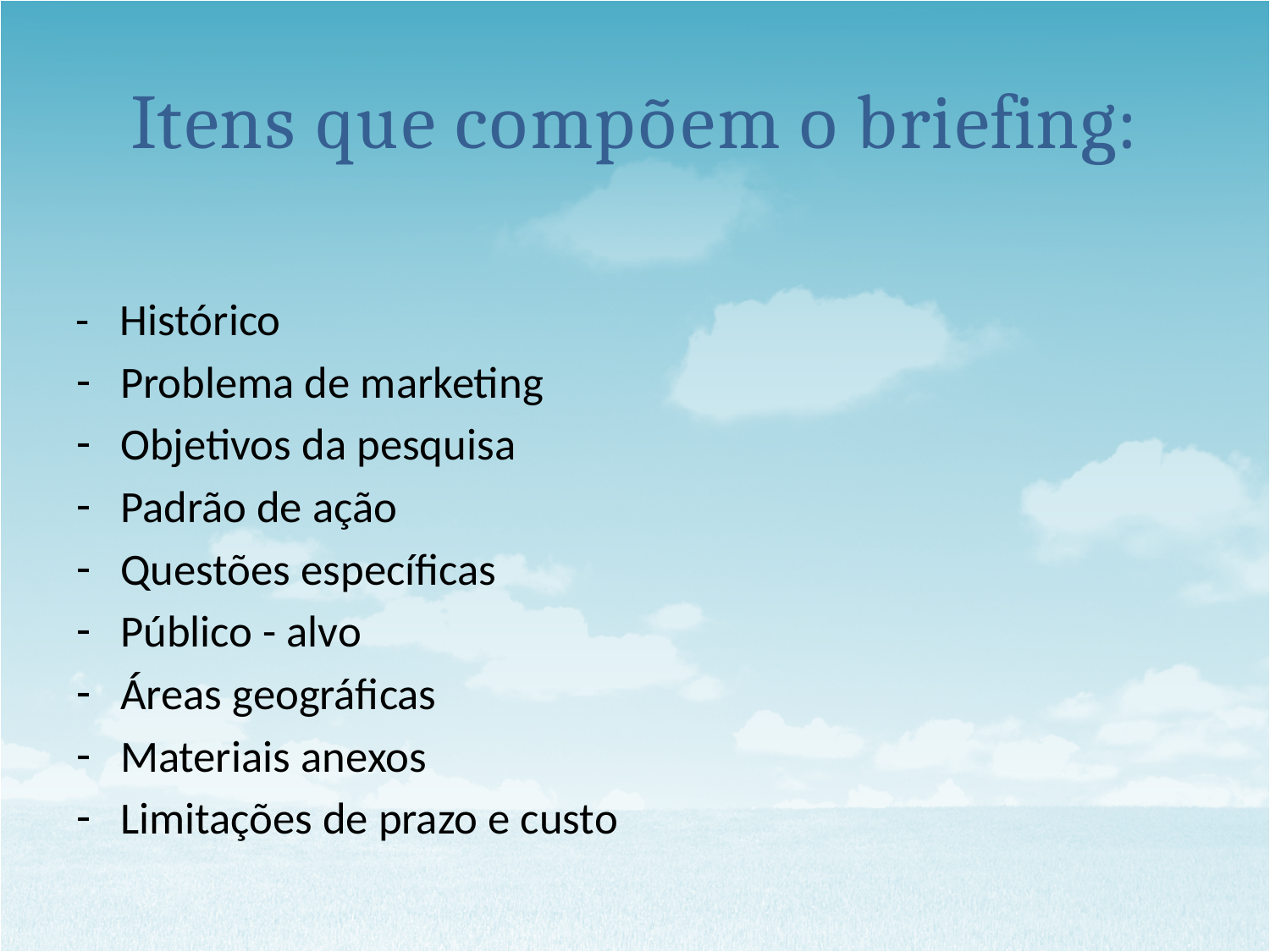

# Itens que compõem o briefing:

-   Histórico
Problema de marketing
Objetivos da pesquisa
Padrão de ação
Questões específicas
Público - alvo
Áreas geográficas
Materiais anexos
Limitações de prazo e custo